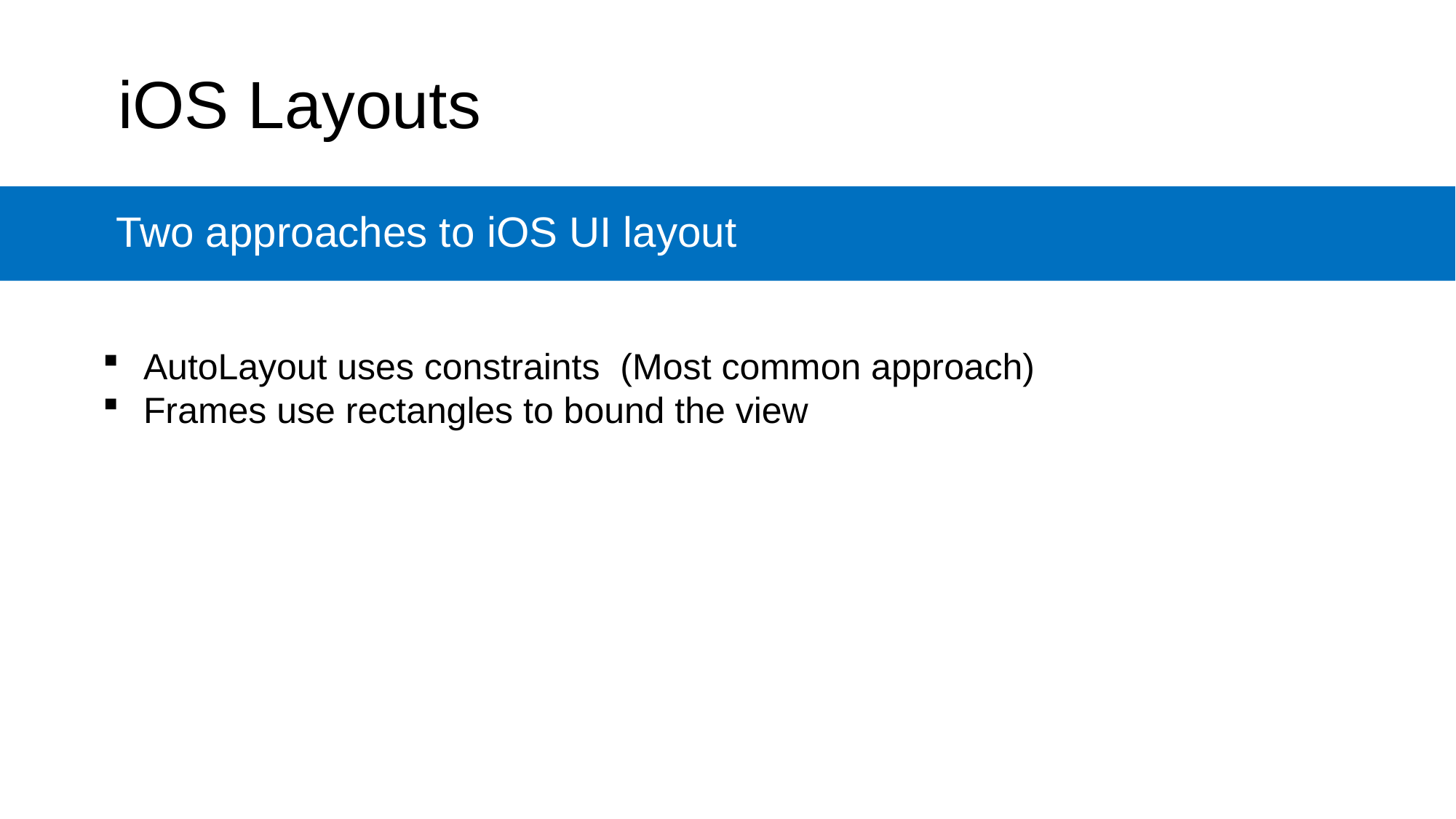

# iOS Layouts

Two approaches to iOS UI layout
AutoLayout uses constraints  (Most common approach)
Frames use rectangles to bound the view